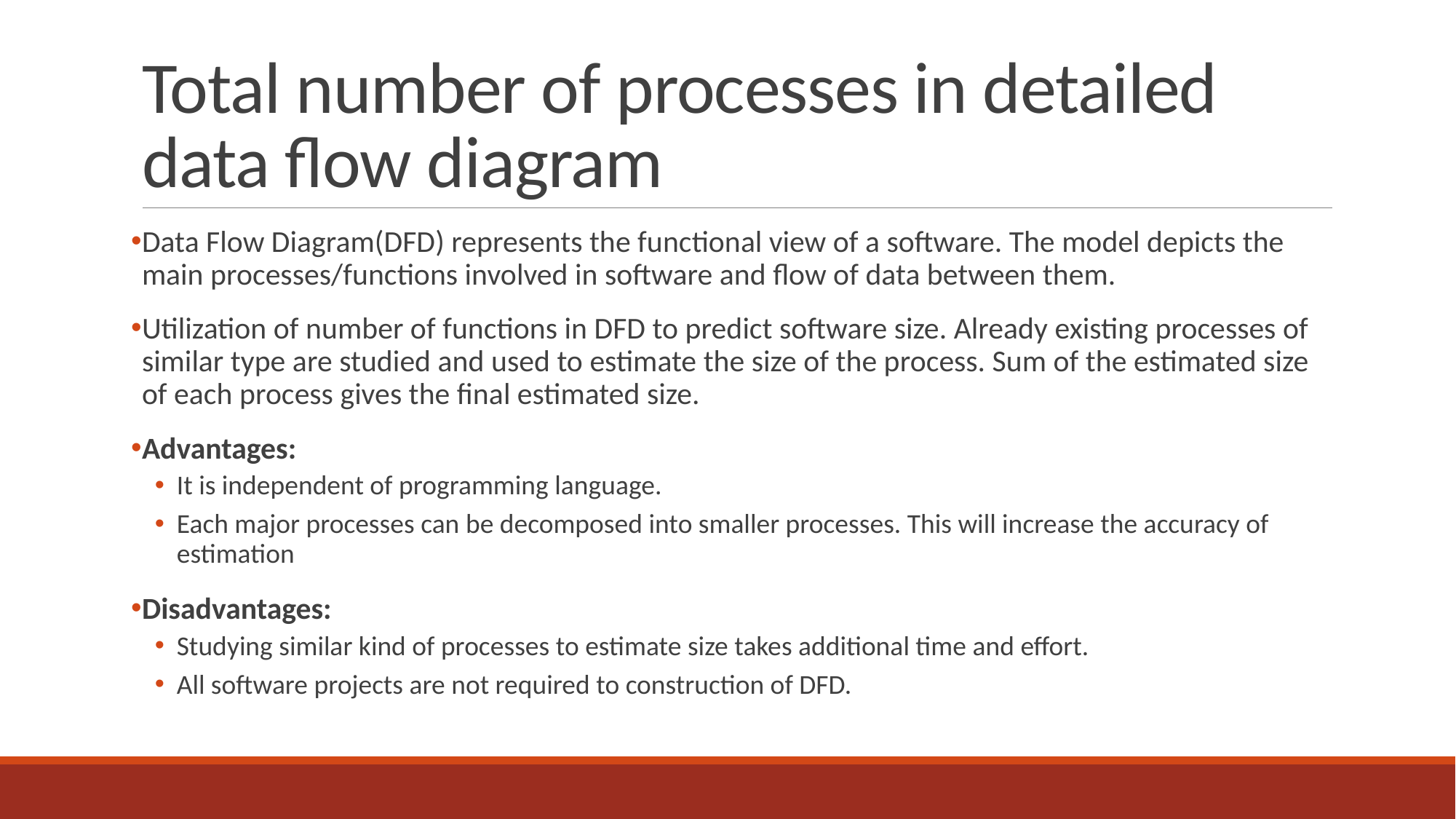

# Total number of processes in detailed data flow diagram
Data Flow Diagram(DFD) represents the functional view of a software. The model depicts the main processes/functions involved in software and flow of data between them.
Utilization of number of functions in DFD to predict software size. Already existing processes of similar type are studied and used to estimate the size of the process. Sum of the estimated size of each process gives the final estimated size.
Advantages:
It is independent of programming language.
Each major processes can be decomposed into smaller processes. This will increase the accuracy of estimation
Disadvantages:
Studying similar kind of processes to estimate size takes additional time and effort.
All software projects are not required to construction of DFD.